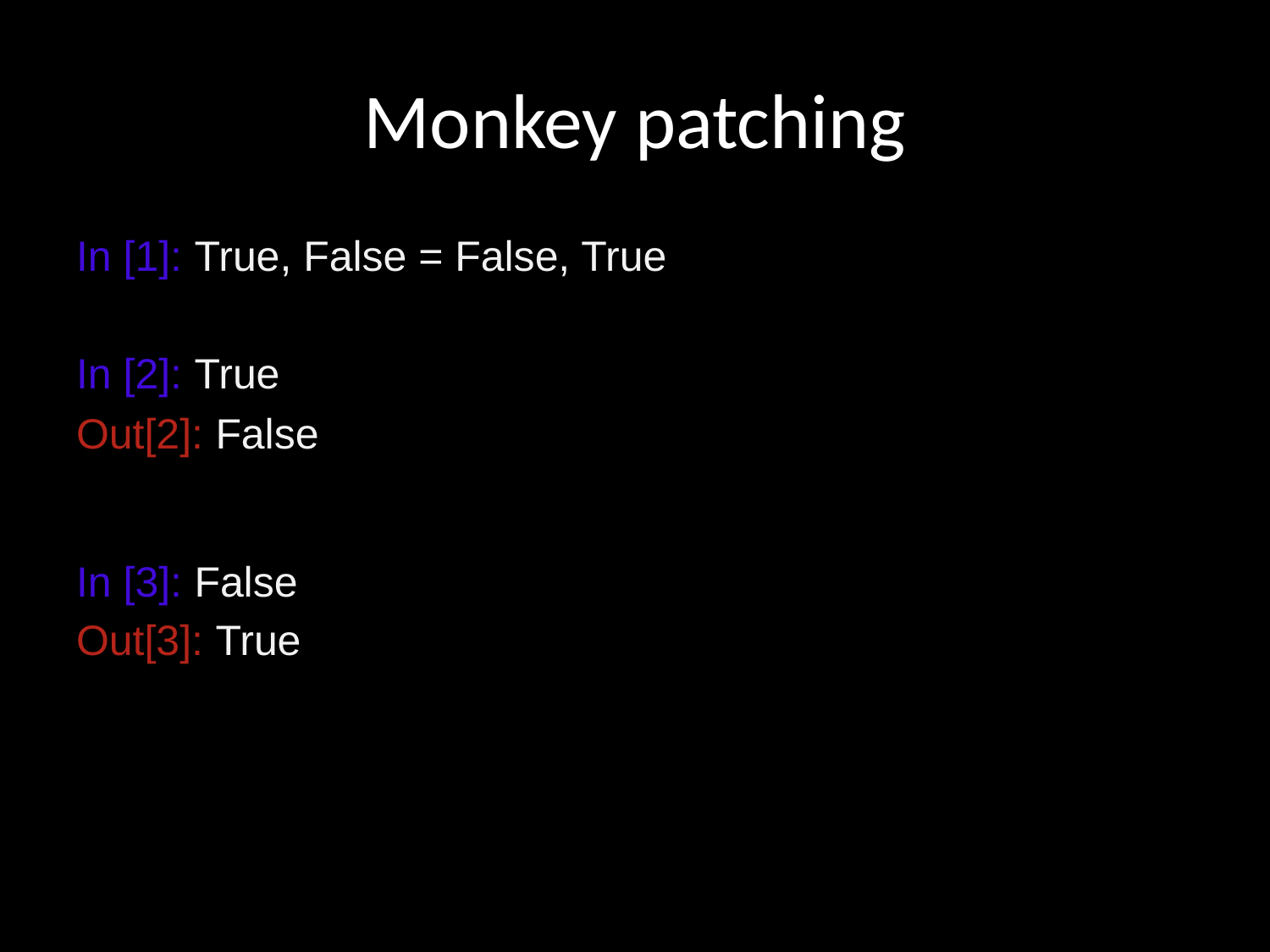

# Monkey patching
In [1]: True, False = False, True

In [2]: True
Out[2]: False

In [3]: False
Out[3]: True